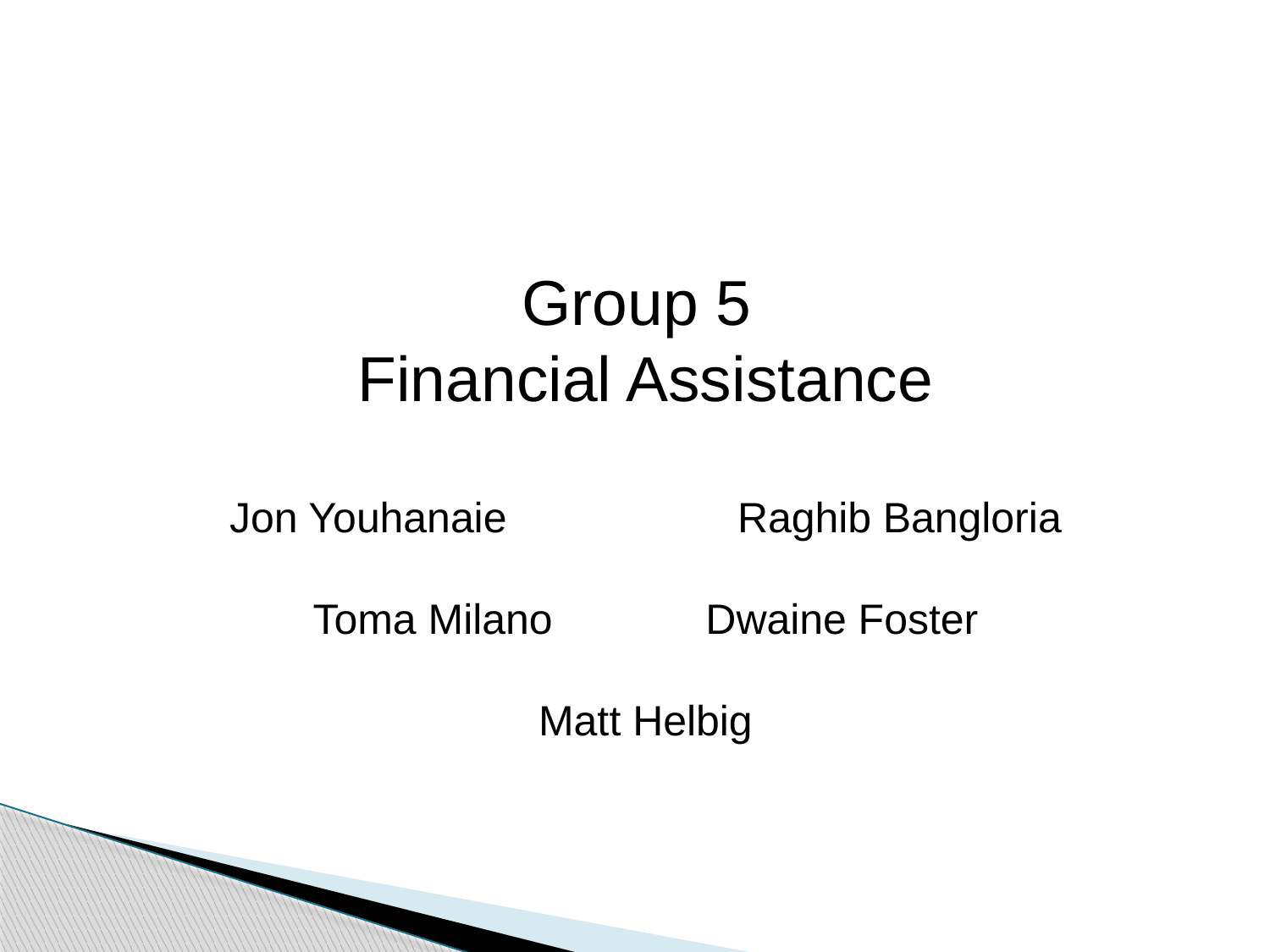

Group 5
Financial Assistance

Jon Youhanaie 		Raghib Bangloria

Toma Milano 		 Dwaine Foster

Matt Helbig
Agency
Information